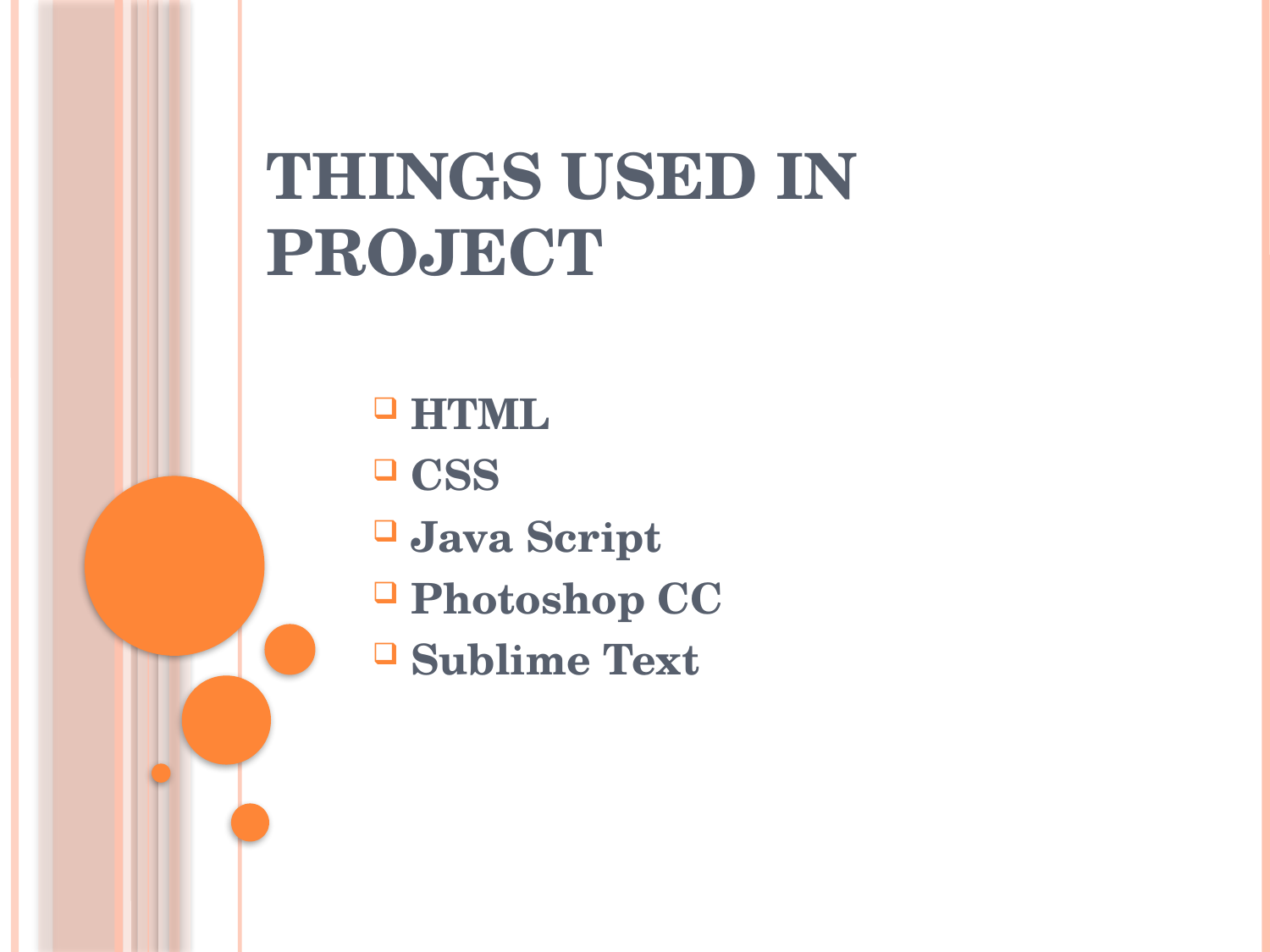

# Things used in Project
 HTML
 CSS
 Java Script
 Photoshop CC
 Sublime Text